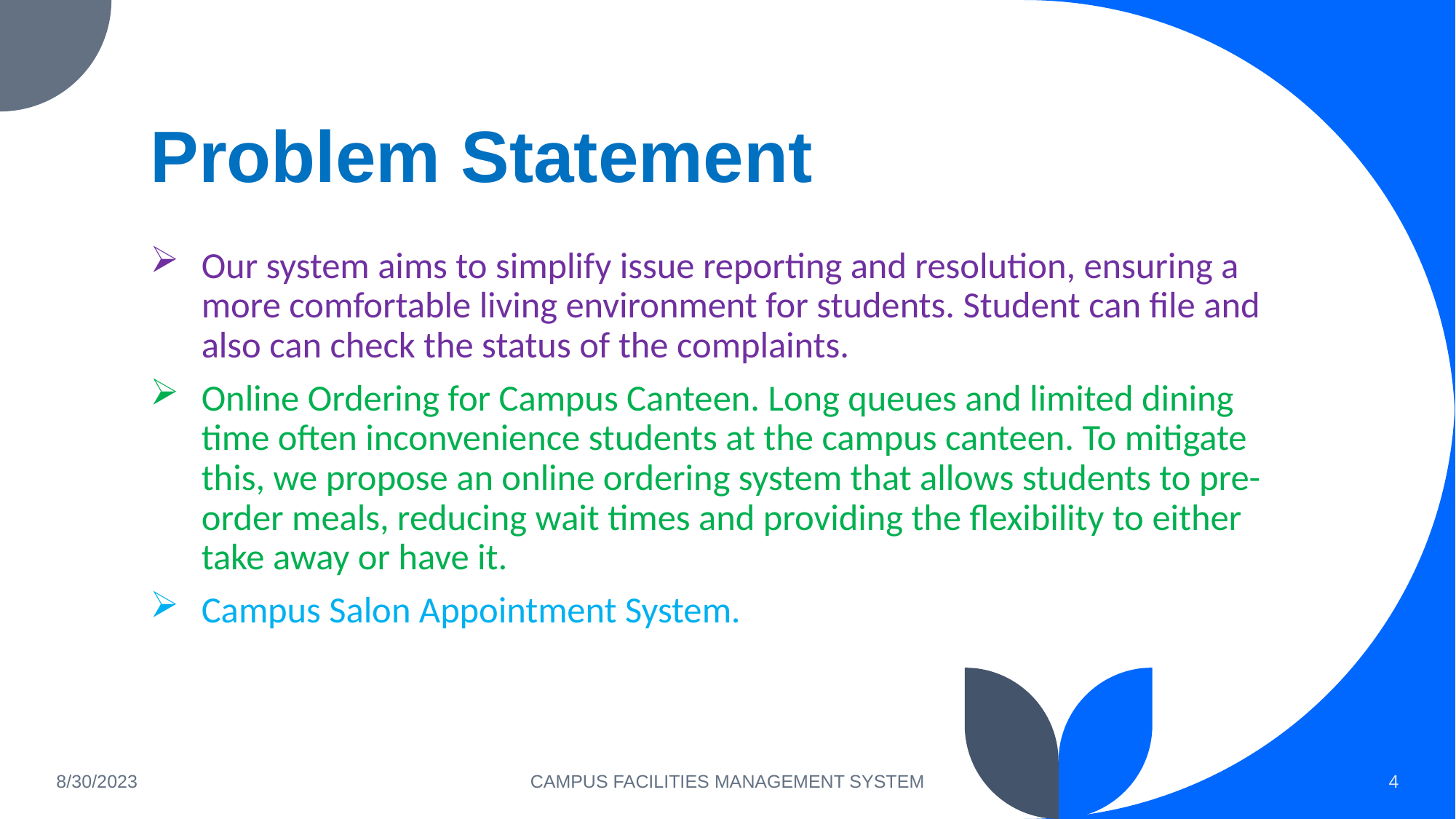

# Problem Statement
Our system aims to simplify issue reporting and resolution, ensuring a more comfortable living environment for students. Student can file and also can check the status of the complaints.
Online Ordering for Campus Canteen. Long queues and limited dining time often inconvenience students at the campus canteen. To mitigate this, we propose an online ordering system that allows students to pre-order meals, reducing wait times and providing the flexibility to either take away or have it.
Campus Salon Appointment System.

8/30/2023
CAMPUS FACILITIES MANAGEMENT SYSTEM
4